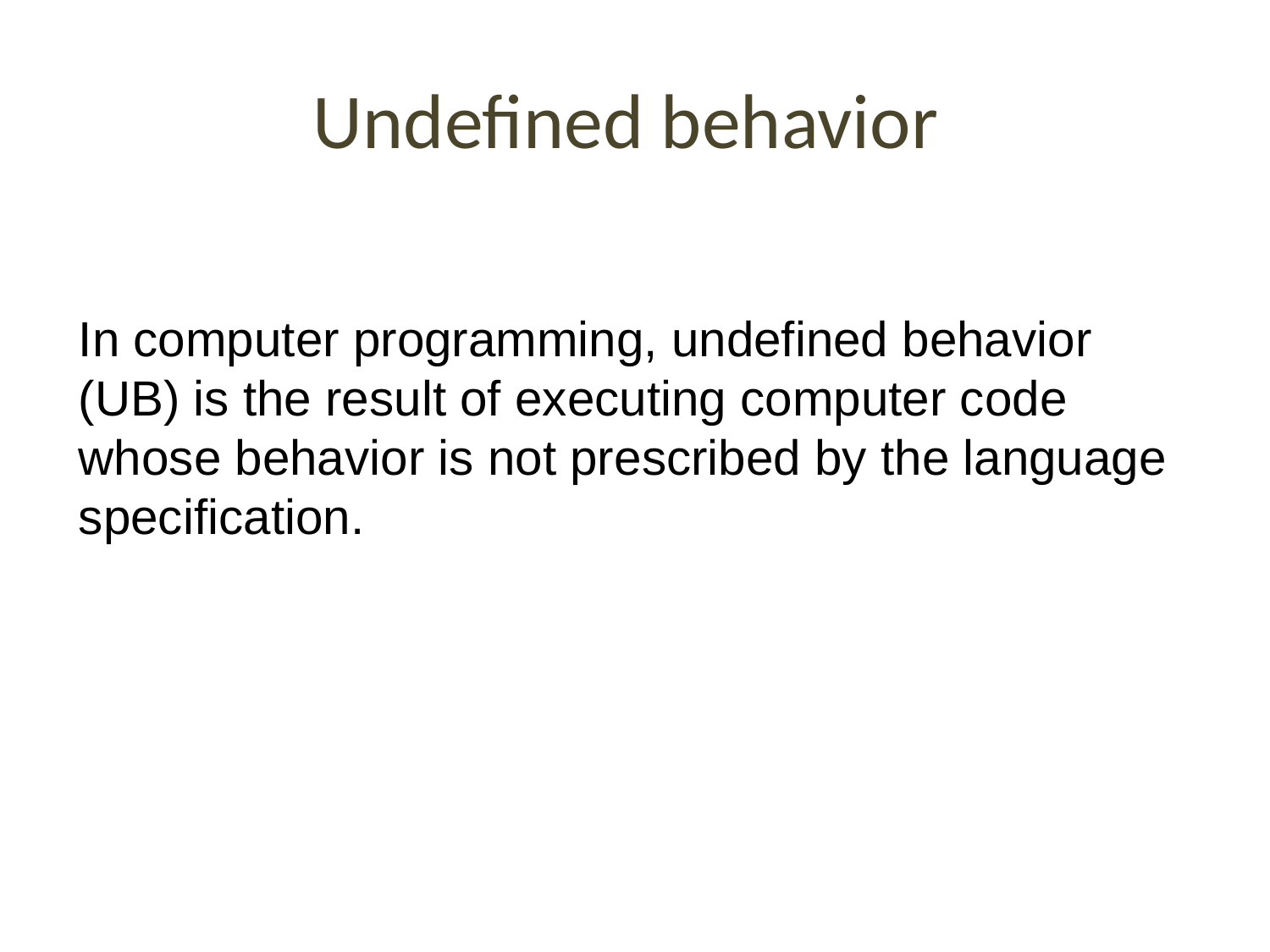

# Undefined behavior
In computer programming, undefined behavior (UB) is the result of executing computer code whose behavior is not prescribed by the language specification.